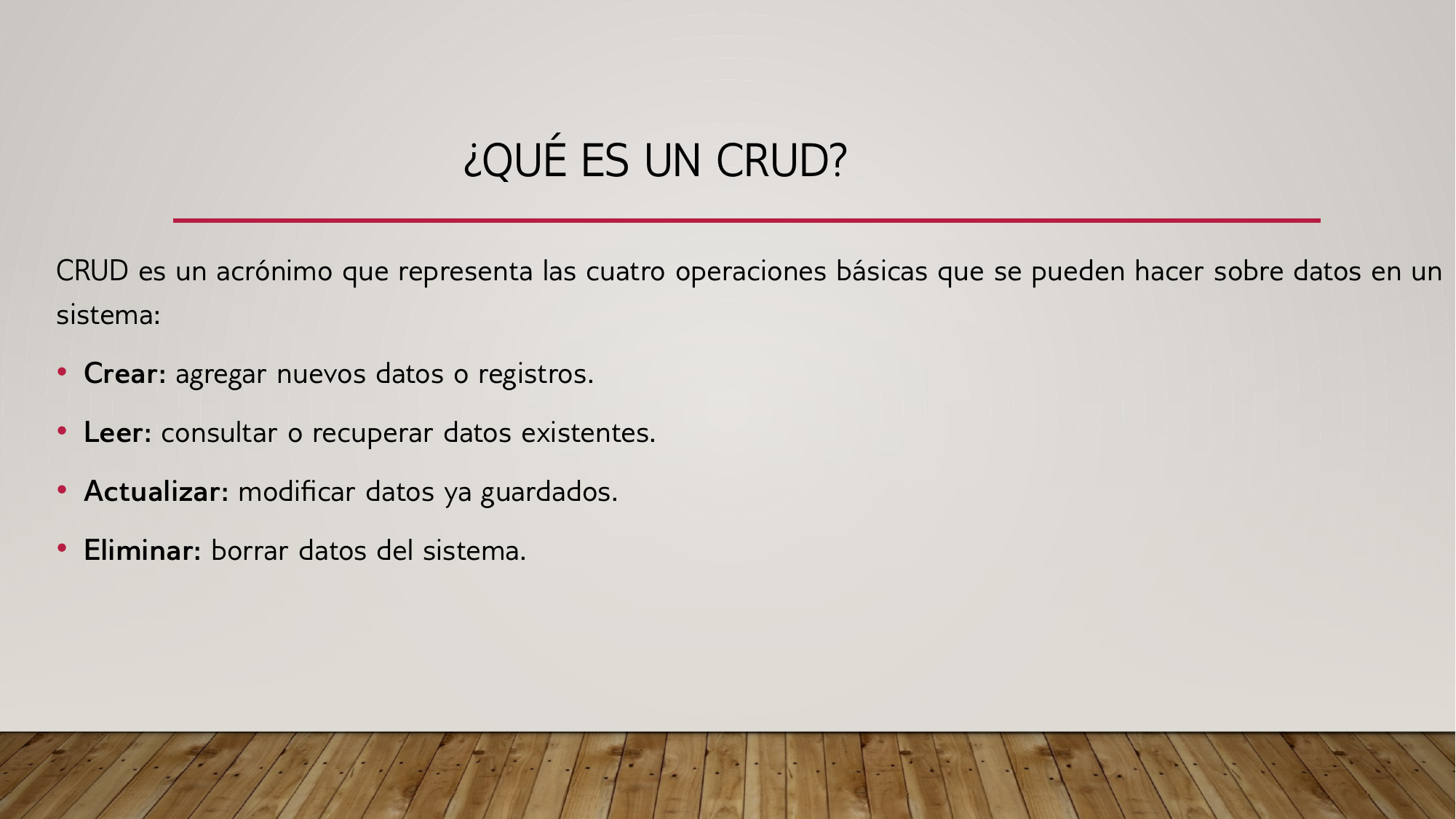

# ¿Qué es un CRUD?
CRUD es un acrónimo que representa las cuatro operaciones básicas que se pueden hacer sobre datos en un sistema:
Crear: agregar nuevos datos o registros.
Leer: consultar o recuperar datos existentes.
Actualizar: modificar datos ya guardados.
Eliminar: borrar datos del sistema.